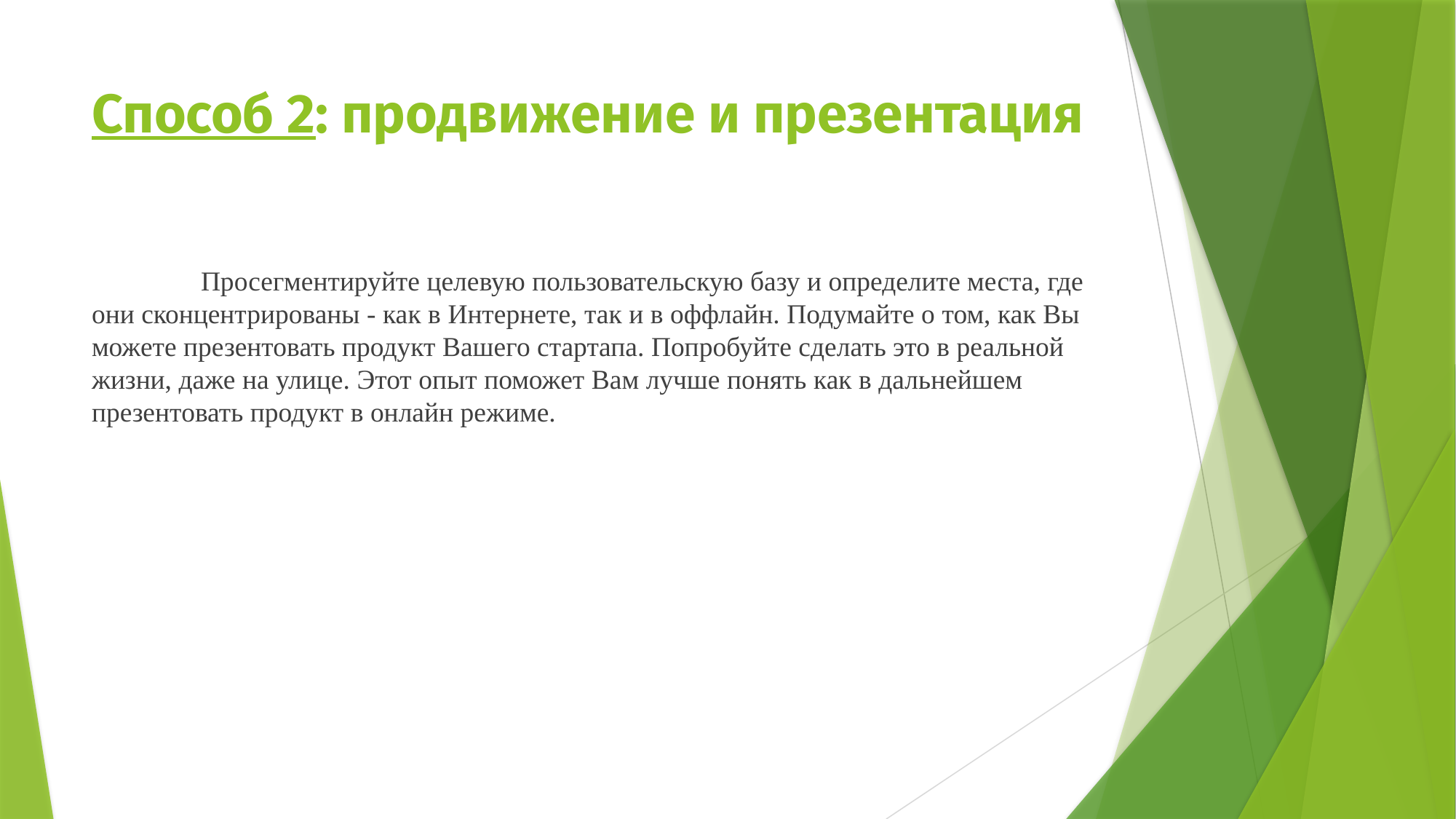

# Способ 2: продвижение и презентация
	Просегментируйте целевую пользовательскую базу и определите места, где они сконцентрированы - как в Интернете, так и в оффлайн. Подумайте о том, как Вы можете презентовать продукт Вашего стартапа. Попробуйте сделать это в реальной жизни, даже на улице. Этот опыт поможет Вам лучше понять как в дальнейшем презентовать продукт в онлайн режиме.